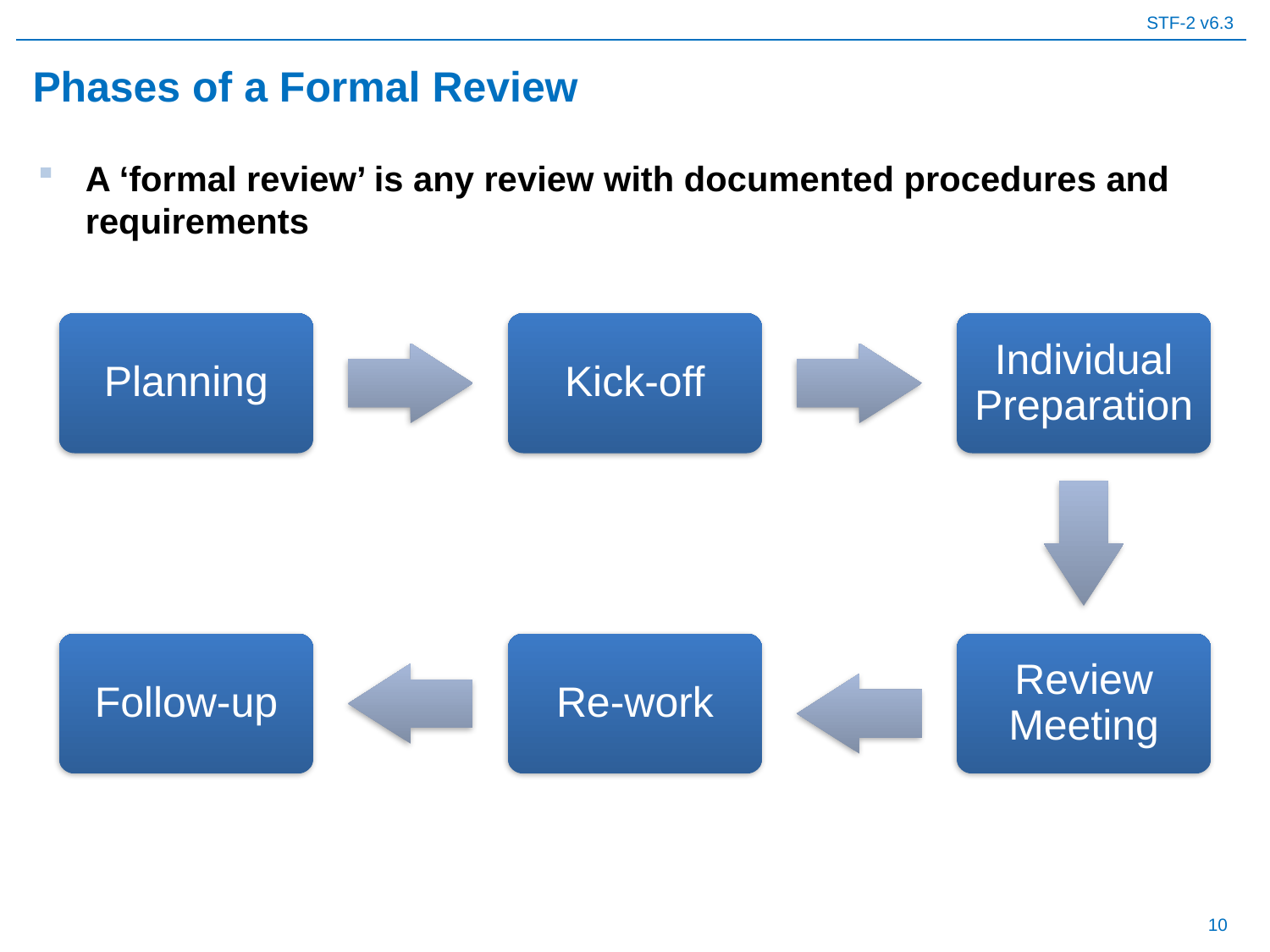

# Phases of a Formal Review
A ‘formal review’ is any review with documented procedures and requirements
Planning
Kick-off
Individual Preparation

Follow-up
Re-work
Review Meeting